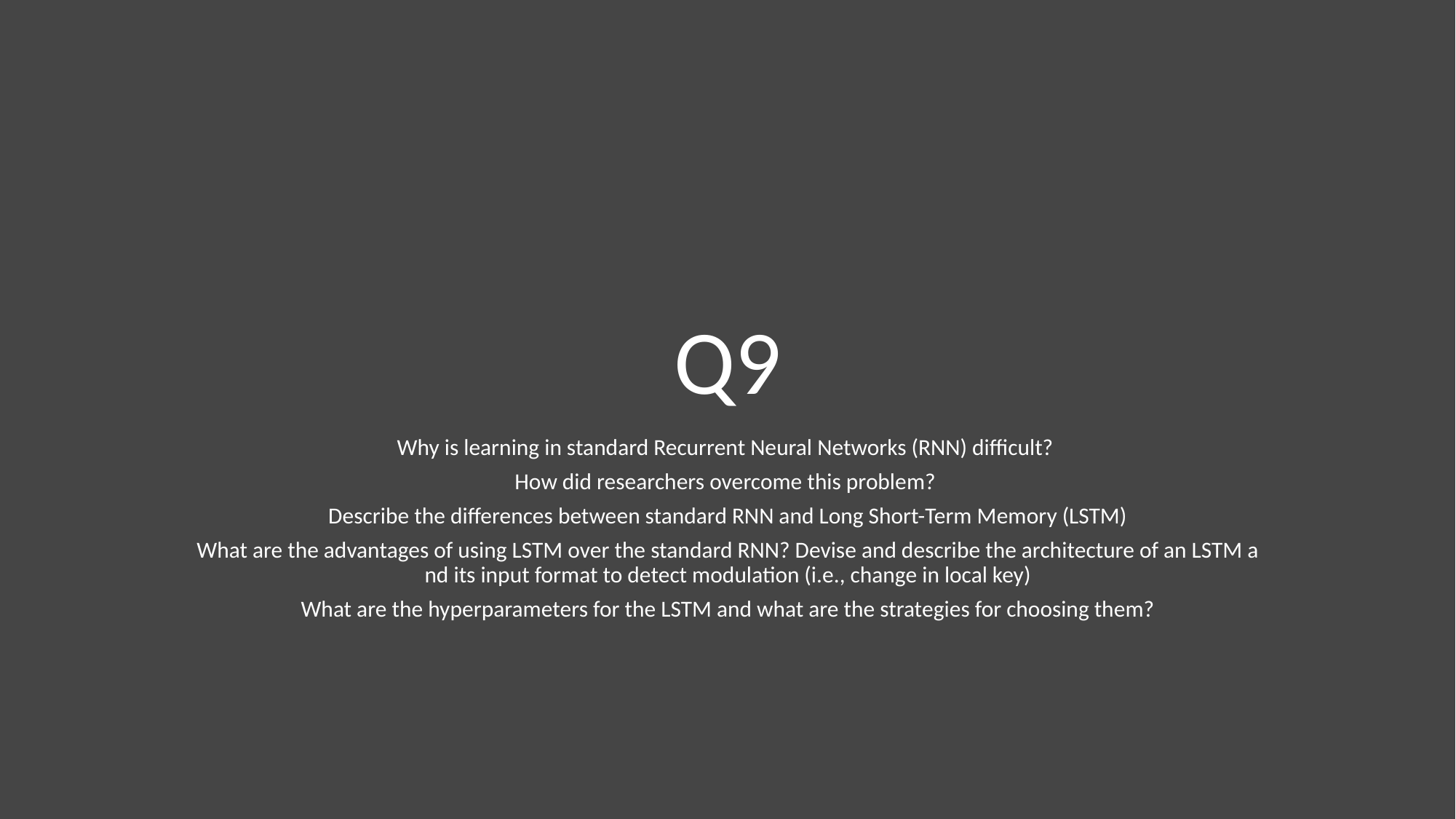

# Q9
Why is learning in standard Recurrent Neural Networks (RNN) difficult?
How did researchers overcome this problem?
Describe the differences between standard RNN and Long Short-Term Memory (LSTM)
What are the advantages of using LSTM over the standard RNN? Devise and describe the architecture of an LSTM and its input format to detect modulation (i.e., change in local key)
What are the hyperparameters for the LSTM and what are the strategies for choosing them?